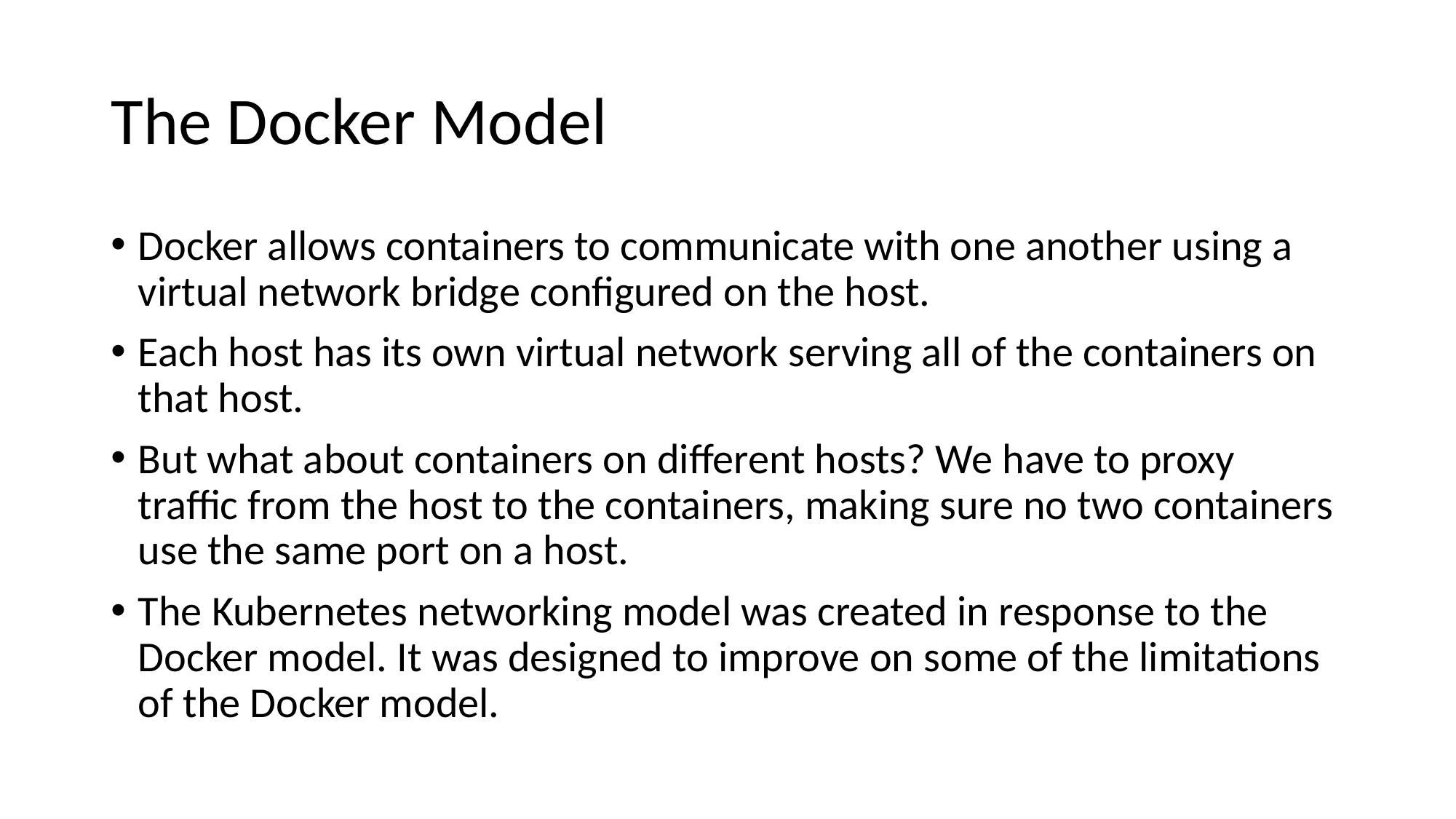

# The Docker Model
Docker allows containers to communicate with one another using a virtual network bridge configured on the host.
Each host has its own virtual network serving all of the containers on that host.
But what about containers on different hosts? We have to proxy traffic from the host to the containers, making sure no two containers use the same port on a host.
The Kubernetes networking model was created in response to the Docker model. It was designed to improve on some of the limitations of the Docker model.